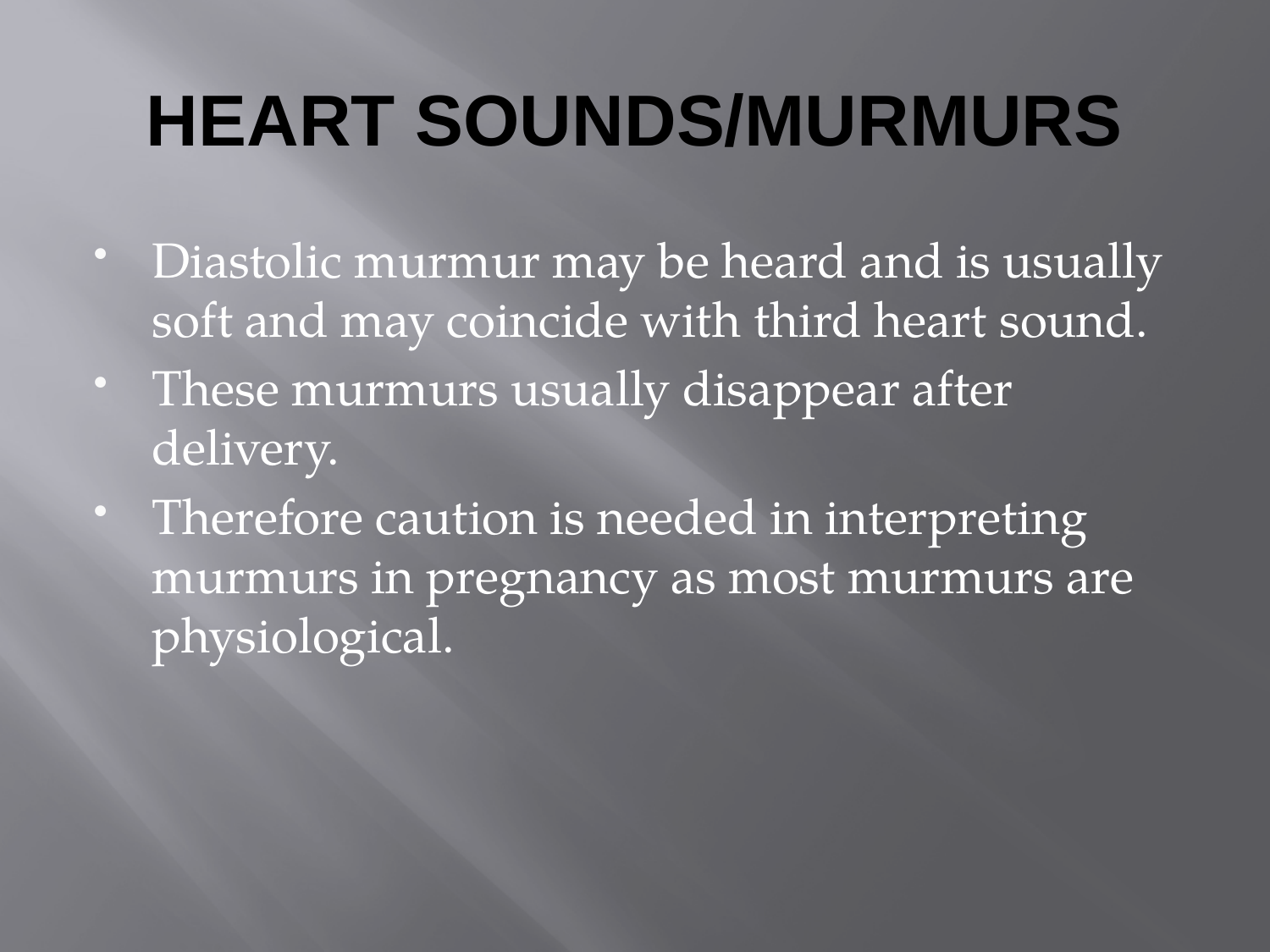

# HEART SOUNDS/MURMURS
Diastolic murmur may be heard and is usually soft and may coincide with third heart sound.
These murmurs usually disappear after delivery.
Therefore caution is needed in interpreting murmurs in pregnancy as most murmurs are physiological.